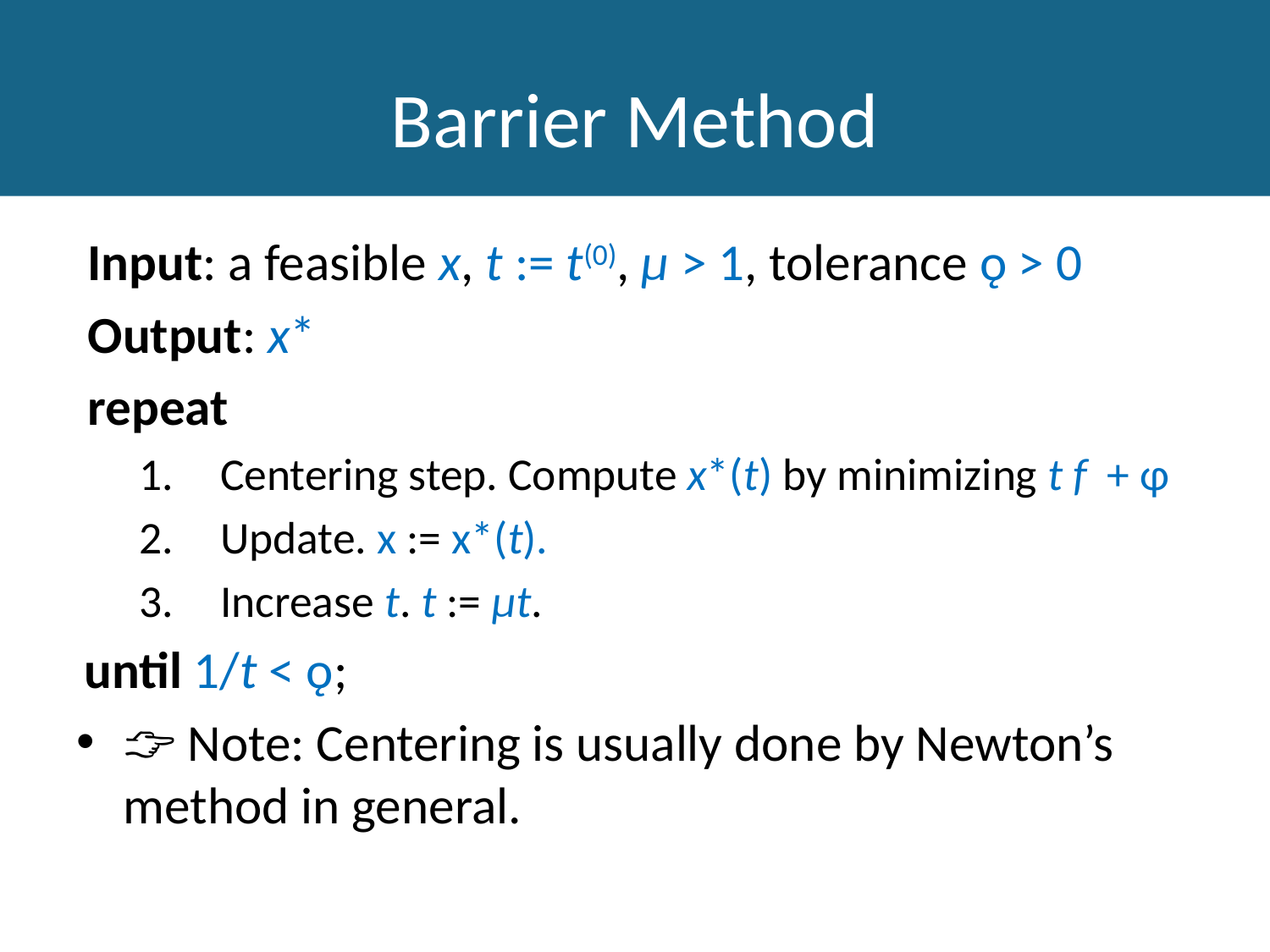

# Barrier Method
 Input: a feasible x, t := t(0), µ > 1, tolerance ǫ > 0
 Output: x*
 repeat
 Centering step. Compute x*(t) by minimizing t f  + φ
 Update. x := x*(t).
 Increase t. t := µt.
until 1/t < ǫ;
👉 Note: Centering is usually done by Newton’s method in general.